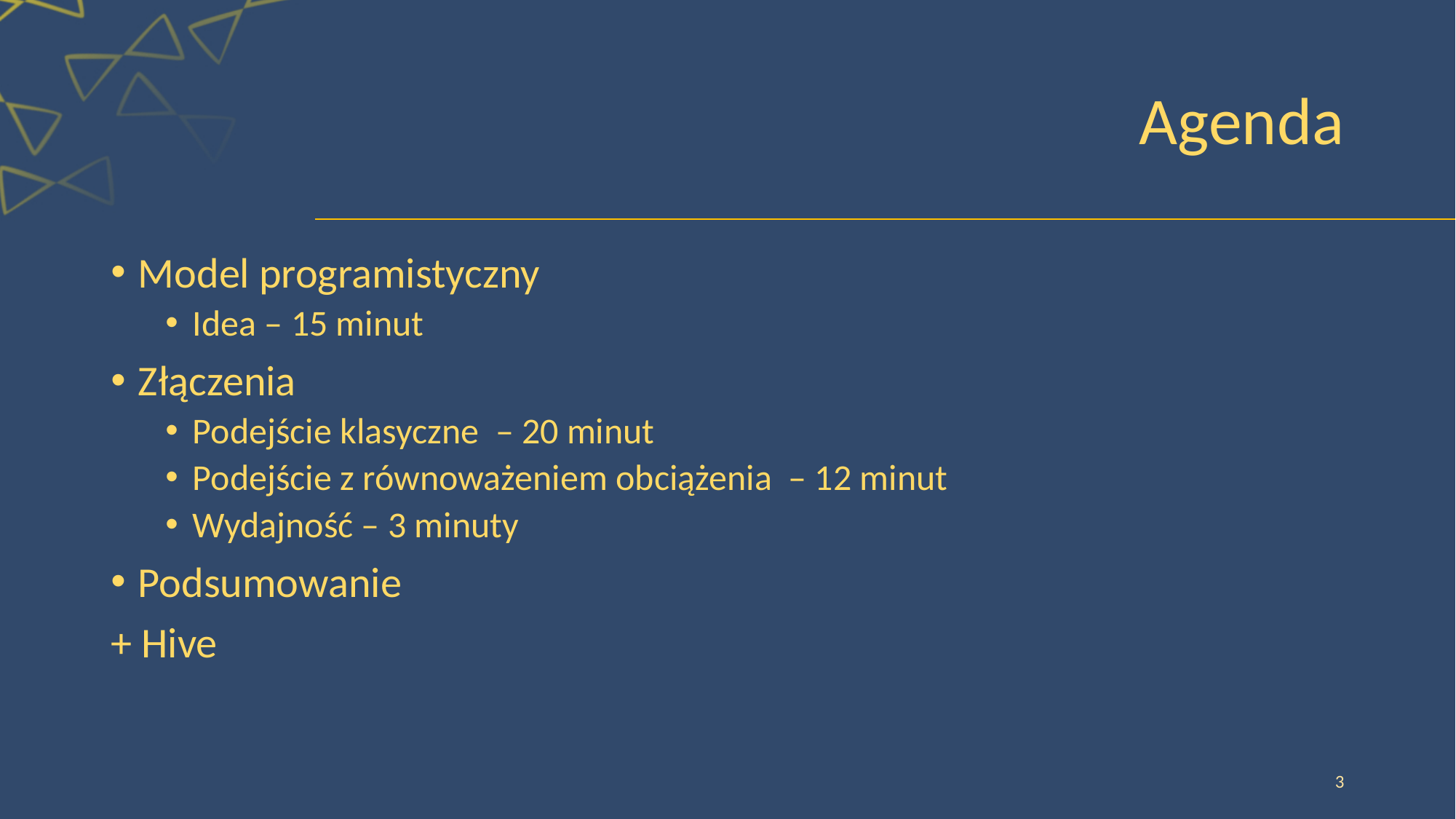

# Agenda
Model programistyczny
Idea – 15 minut
Złączenia
Podejście klasyczne  – 20 minut
Podejście z równoważeniem obciążenia  – 12 minut
Wydajność – 3 minuty
Podsumowanie
+ Hive

3